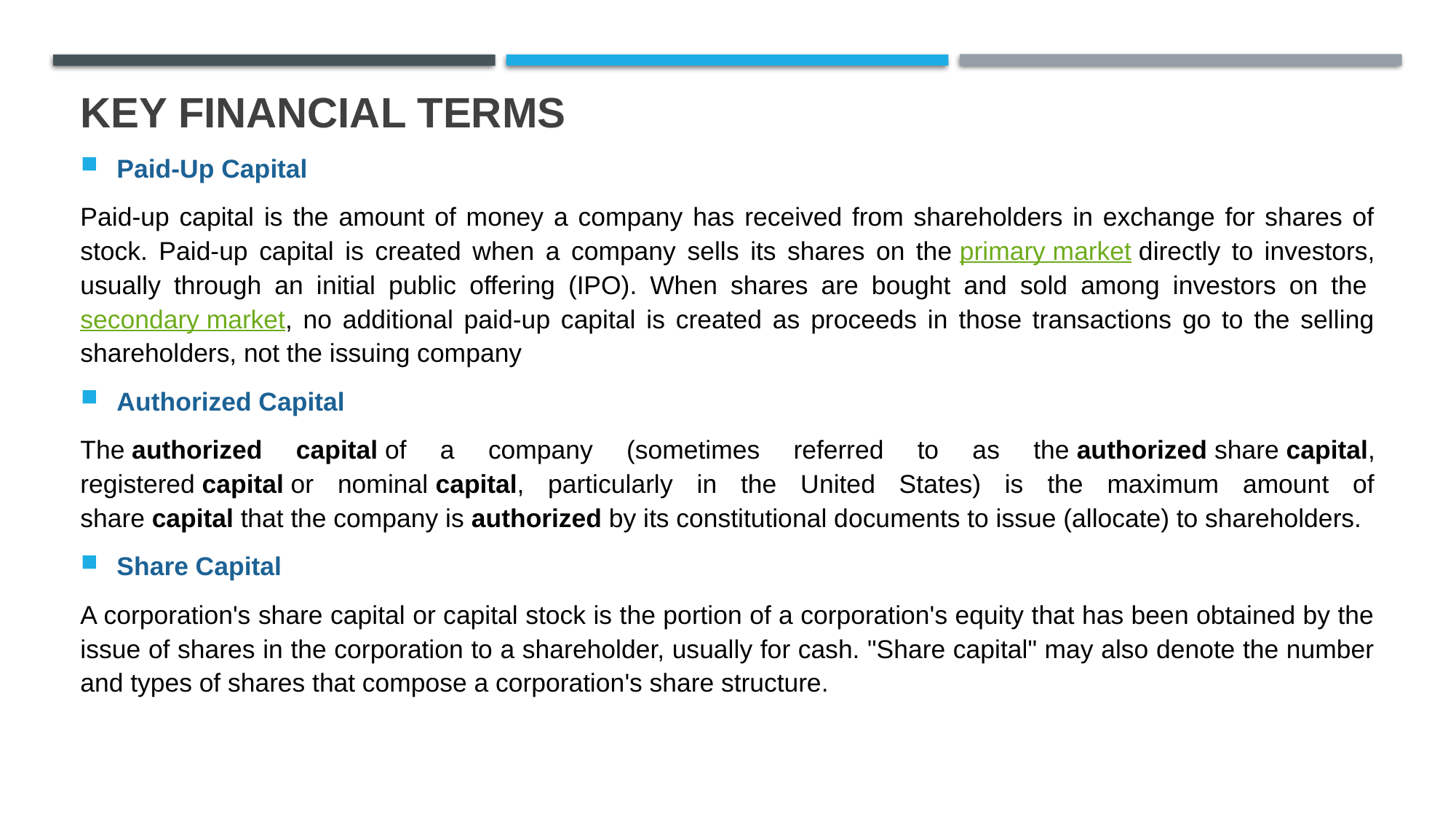

# KEY FINANCIAL TERMS
Paid-Up Capital
Paid-up capital is the amount of money a company has received from shareholders in exchange for shares of stock. Paid-up capital is created when a company sells its shares on the primary market directly to investors, usually through an initial public offering (IPO). When shares are bought and sold among investors on the secondary market, no additional paid-up capital is created as proceeds in those transactions go to the selling shareholders, not the issuing company
Authorized Capital
The authorized capital of a company (sometimes referred to as the authorized share capital, registered capital or nominal capital, particularly in the United States) is the maximum amount of share capital that the company is authorized by its constitutional documents to issue (allocate) to shareholders.
Share Capital
A corporation's share capital or capital stock is the portion of a corporation's equity that has been obtained by the issue of shares in the corporation to a shareholder, usually for cash. "Share capital" may also denote the number and types of shares that compose a corporation's share structure.